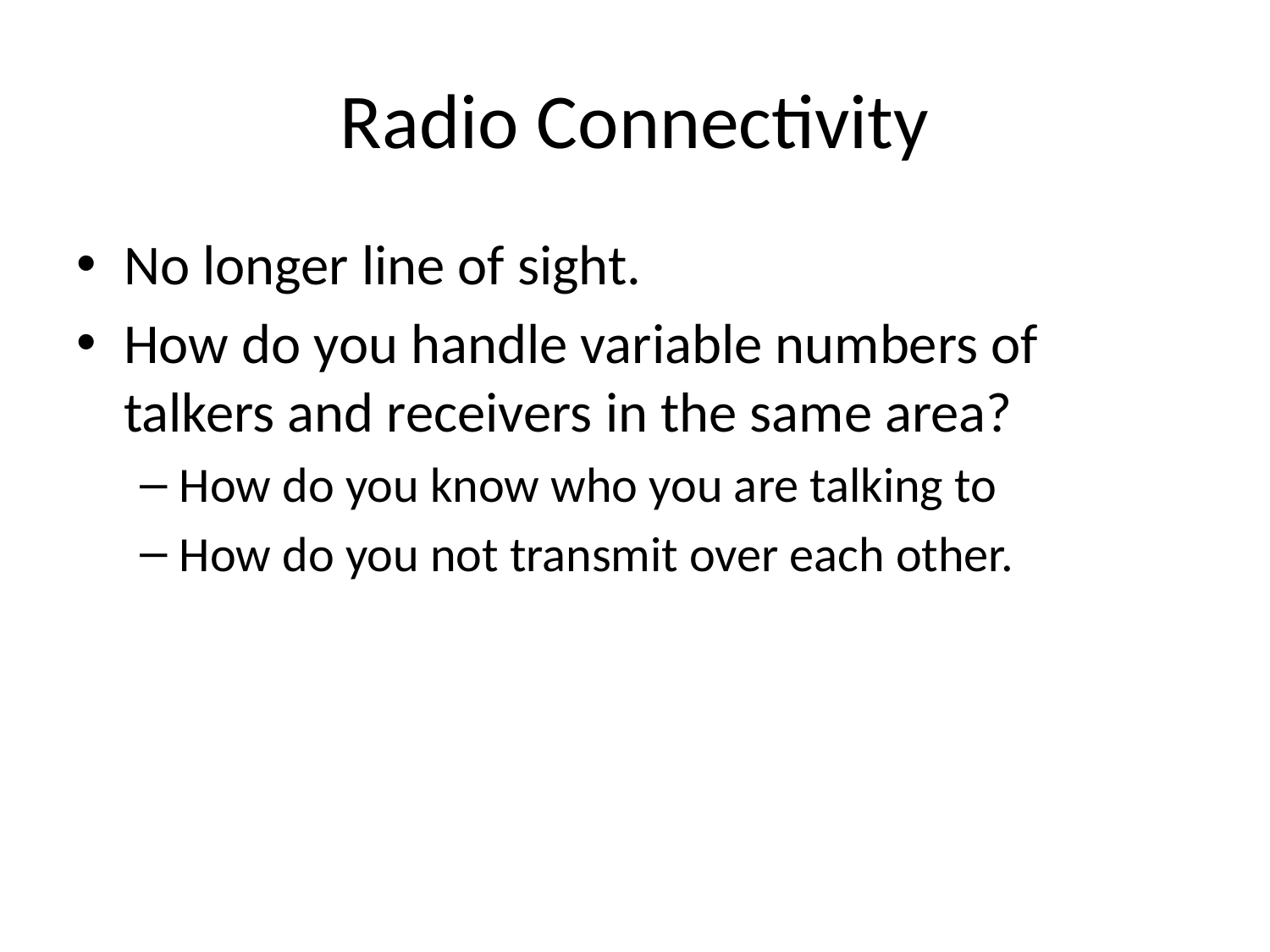

# Radio Connectivity
No longer line of sight.
How do you handle variable numbers of talkers and receivers in the same area?
How do you know who you are talking to
How do you not transmit over each other.